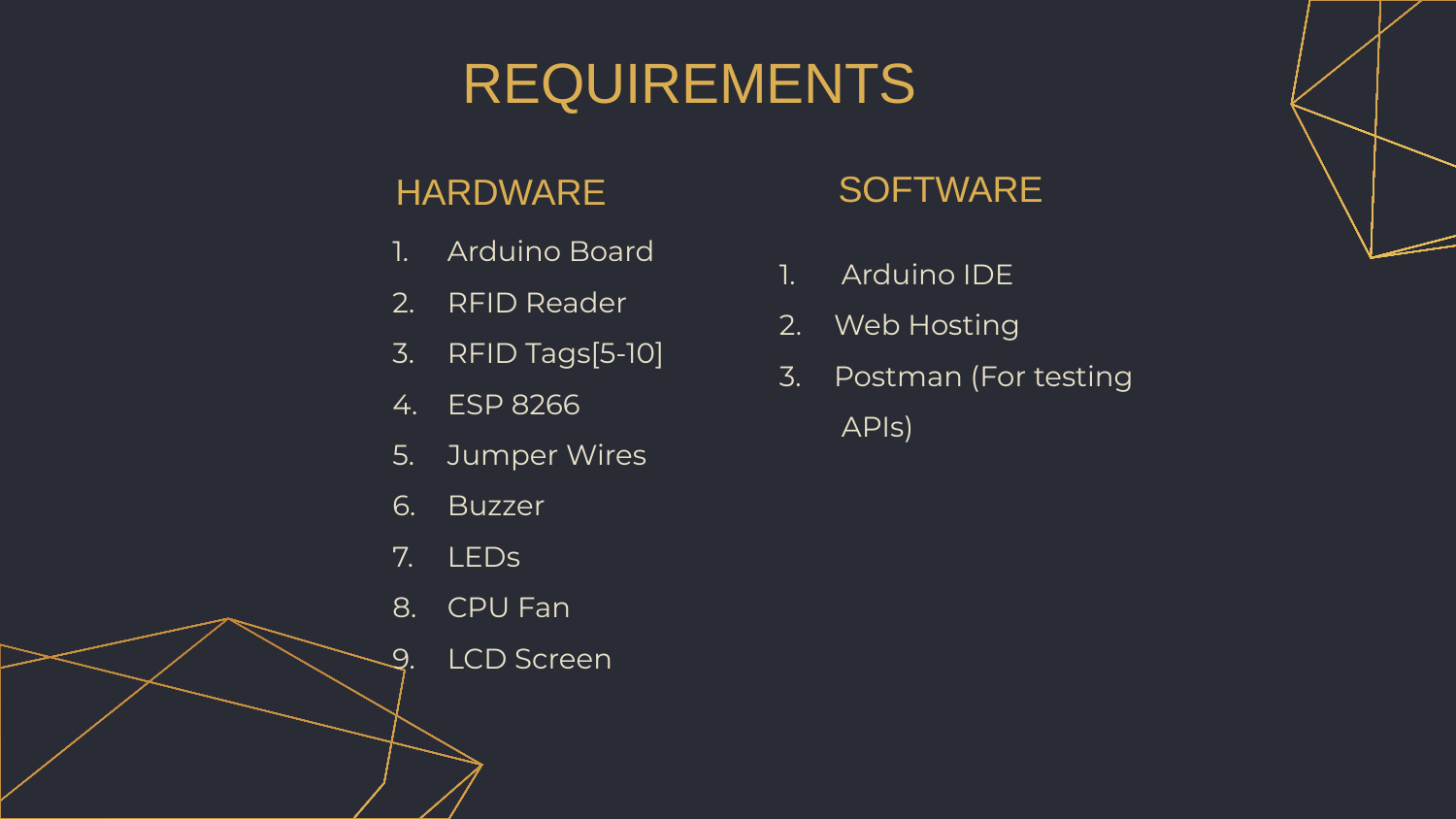

# REQUIREMENTS
SOFTWARE
HARDWARE
Arduino Board
RFID Reader
RFID Tags[5-10]
ESP 8266
Jumper Wires
Buzzer
LEDs
CPU Fan
LCD Screen
 Arduino IDE
Web Hosting
Postman (For testing  APIs)